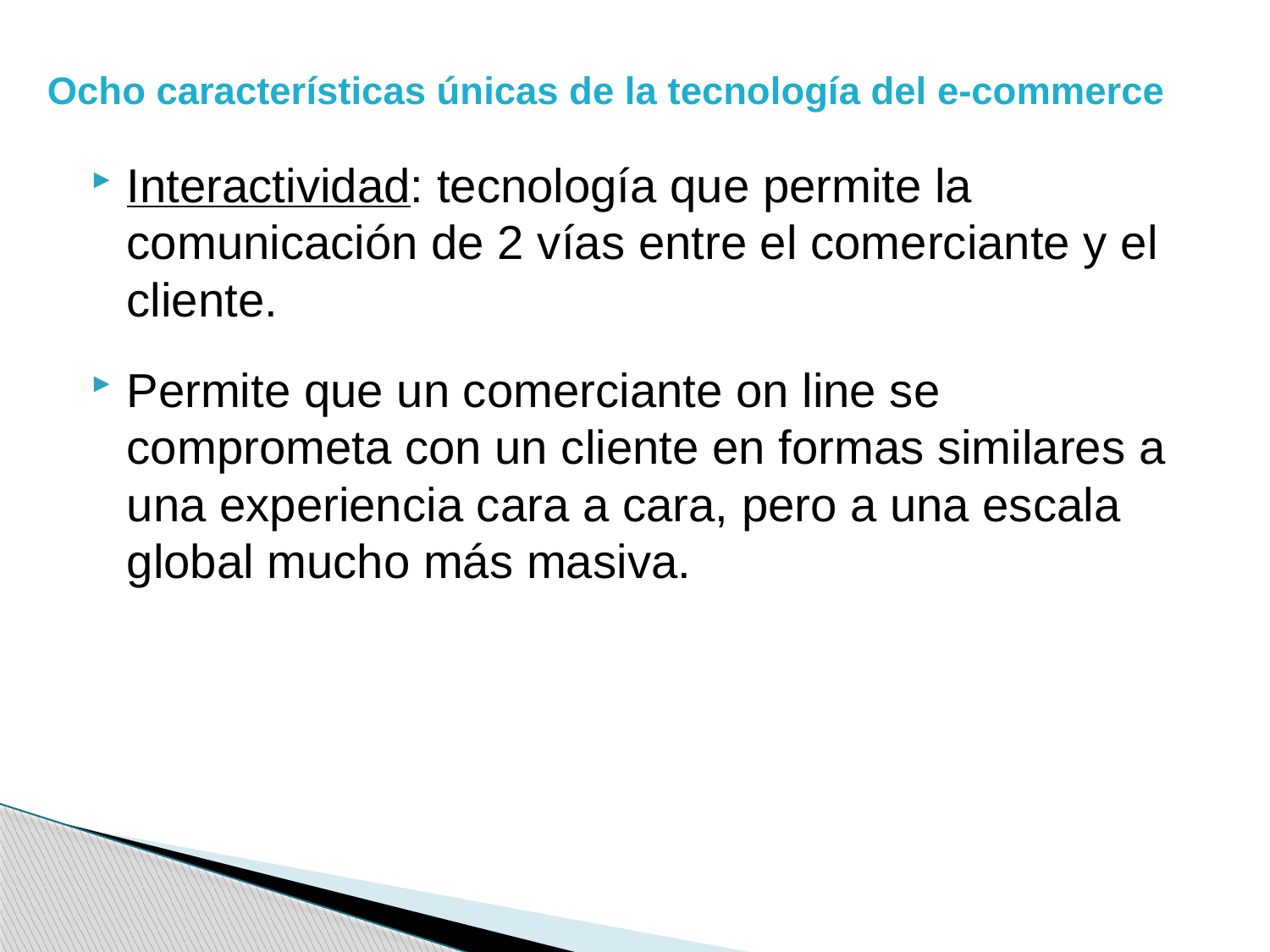

# Ocho características únicas de la tecnología del e-commerce
Interactividad: tecnología que permite la comunicación de 2 vías entre el comerciante y el cliente.
Permite que un comerciante on line se comprometa con un cliente en formas similares a una experiencia cara a cara, pero a una escala global mucho más masiva.